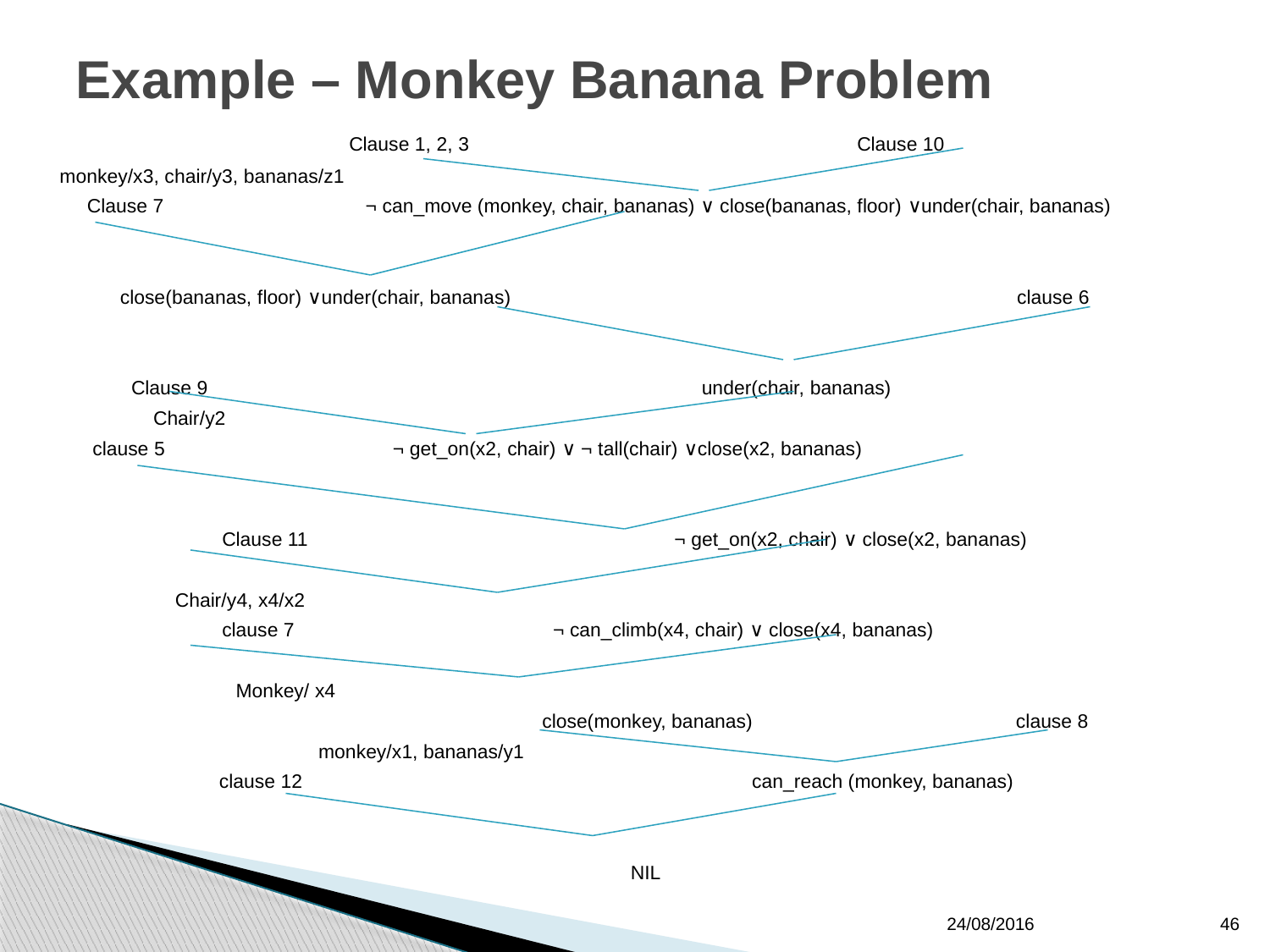

# Example – Monkey Banana Problem
			Clause 1, 2, 3 				Clause 10
monkey/x3, chair/y3, bananas/z1
     Clause 7		   ¬ can_move (monkey, chair, bananas) ∨ close(bananas, floor) ∨under(chair, bananas)

           close(bananas, floor) ∨under(chair, bananas)       				      clause 6

             Clause 9				                  under(chair, bananas)
                 Chair/y2
      clause 5		        ¬ get_on(x2, chair) ∨ ¬ tall(chair) ∨close(x2, bananas)

		Clause 11			             ¬ get_on(x2, chair) ∨ close(x2, bananas)

                     Chair/y4, x4/x2
		clause 7		              ¬ can_climb(x4, chair) ∨ close(x4, bananas)

                                Monkey/ x4
				            close(monkey, bananas)                                                clause 8
                                               monkey/x1, bananas/y1
                             clause 12				    can_reach (monkey, bananas)

					     NIL

24/08/2016
46